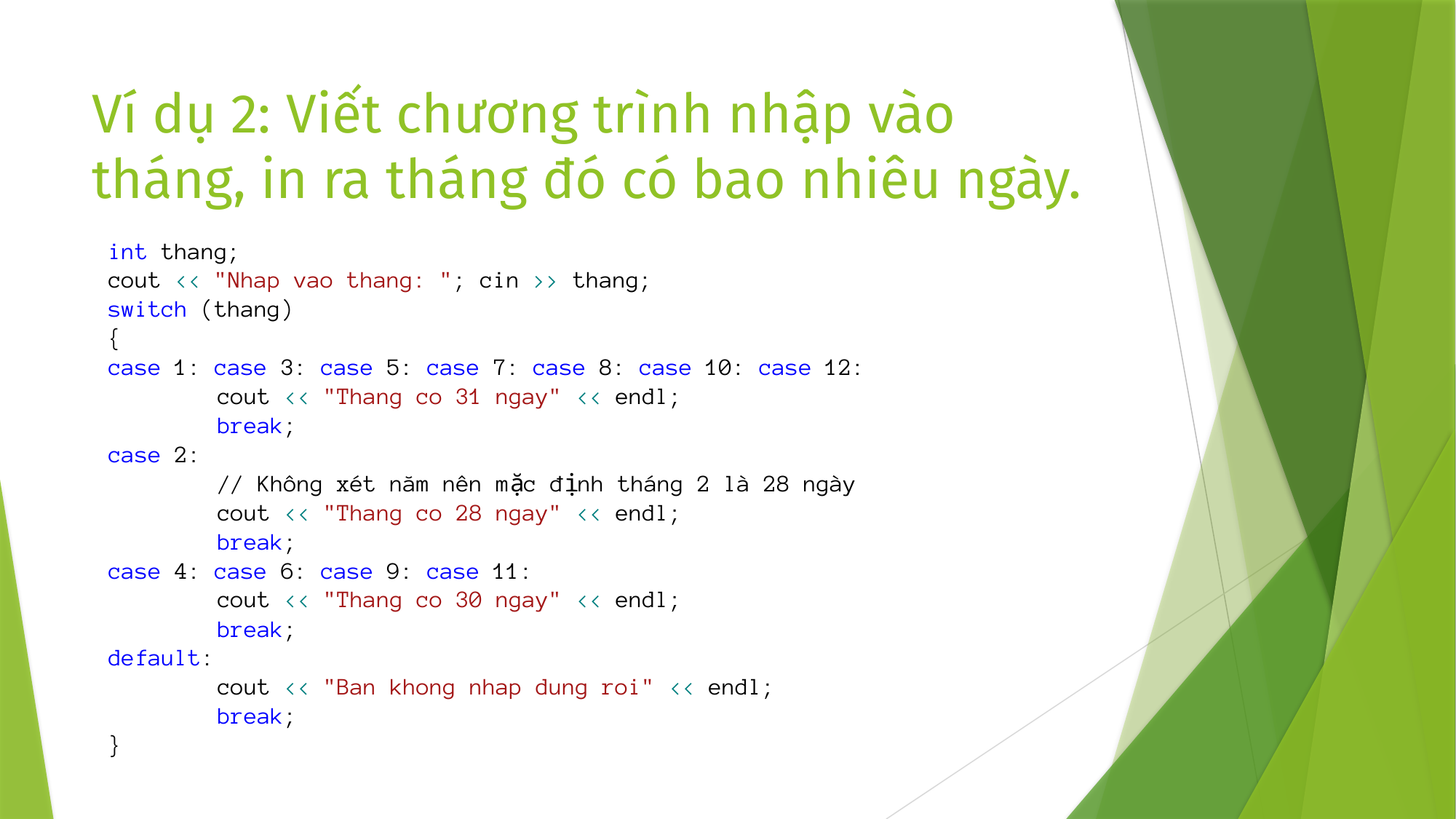

# Ví dụ 2: Viết chương trình nhập vào tháng, in ra tháng đó có bao nhiêu ngày.
int thang;
cout << "Nhap vao thang: "; cin >> thang;
switch (thang)
{
case 1: case 3: case 5: case 7: case 8: case 10: case 12:
	cout << "Thang co 31 ngay" << endl;
	break;
case 2:
	// Không xét năm nên mặc định tháng 2 là 28 ngày
	cout << "Thang co 28 ngay" << endl;
	break;
case 4: case 6: case 9: case 11:
	cout << "Thang co 30 ngay" << endl;
	break;
default:
	cout << "Ban khong nhap dung roi" << endl;
	break;
}